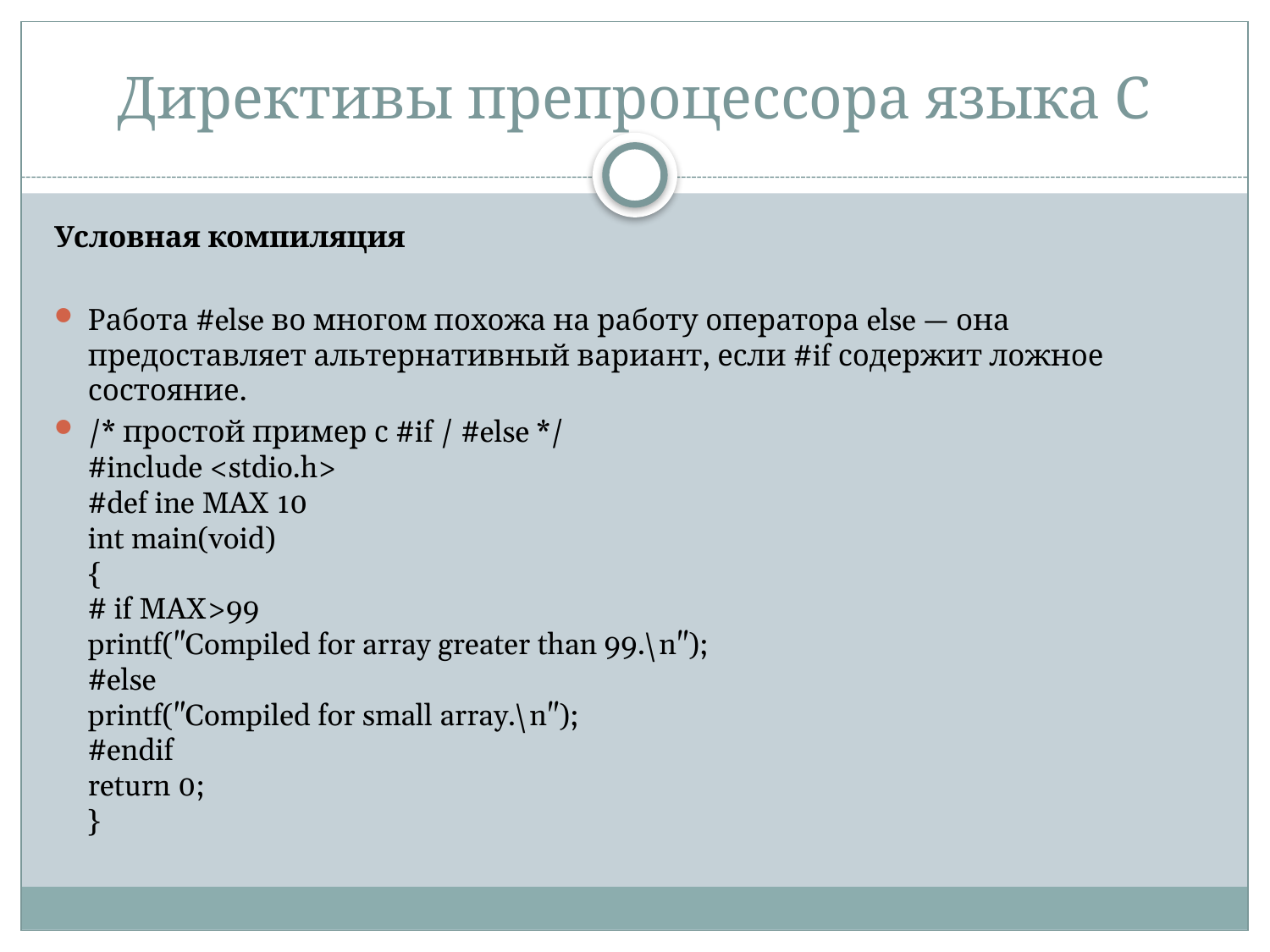

# Директивы препроцессора языка С
Условная компиляция

Работа #else во многом похожа на работу оператора else — она предоставляет альтернативный вариант, если #if содержит ложное состояние.
/* простой пример с #if / #else */
#include <stdio.h>
#def ine MAX 10
int main(void)
{
# if MAX>99
printf("Compiled for array greater than 99.\n");
#else
printf("Compiled for small array.\n");
#endif
return 0;
}